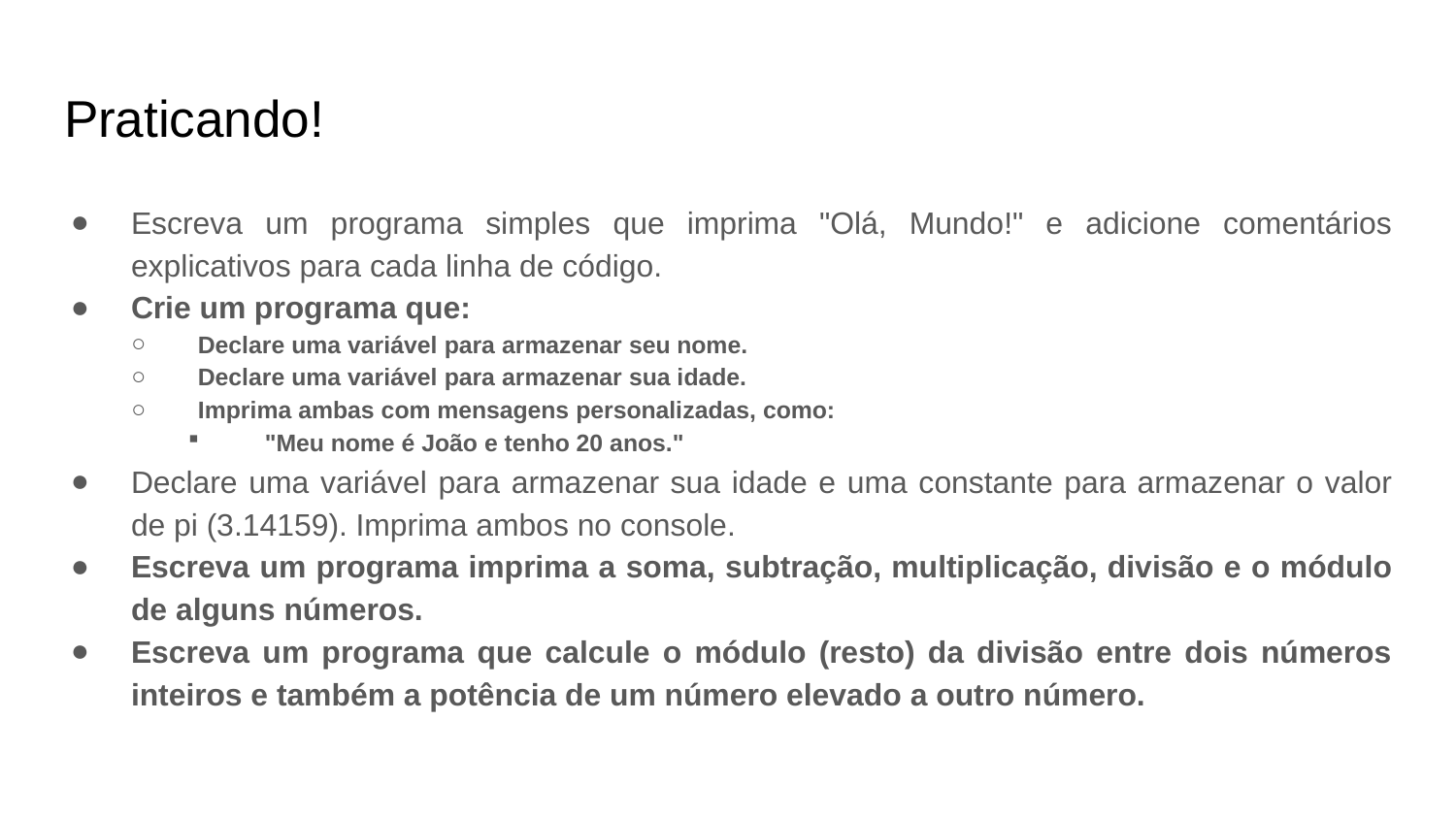

# Praticando!
Escreva um programa simples que imprima "Olá, Mundo!" e adicione comentários explicativos para cada linha de código.
Crie um programa que:
Declare uma variável para armazenar seu nome.
Declare uma variável para armazenar sua idade.
Imprima ambas com mensagens personalizadas, como:
"Meu nome é João e tenho 20 anos."
Declare uma variável para armazenar sua idade e uma constante para armazenar o valor de pi (3.14159). Imprima ambos no console.
Escreva um programa imprima a soma, subtração, multiplicação, divisão e o módulo de alguns números.
Escreva um programa que calcule o módulo (resto) da divisão entre dois números inteiros e também a potência de um número elevado a outro número.